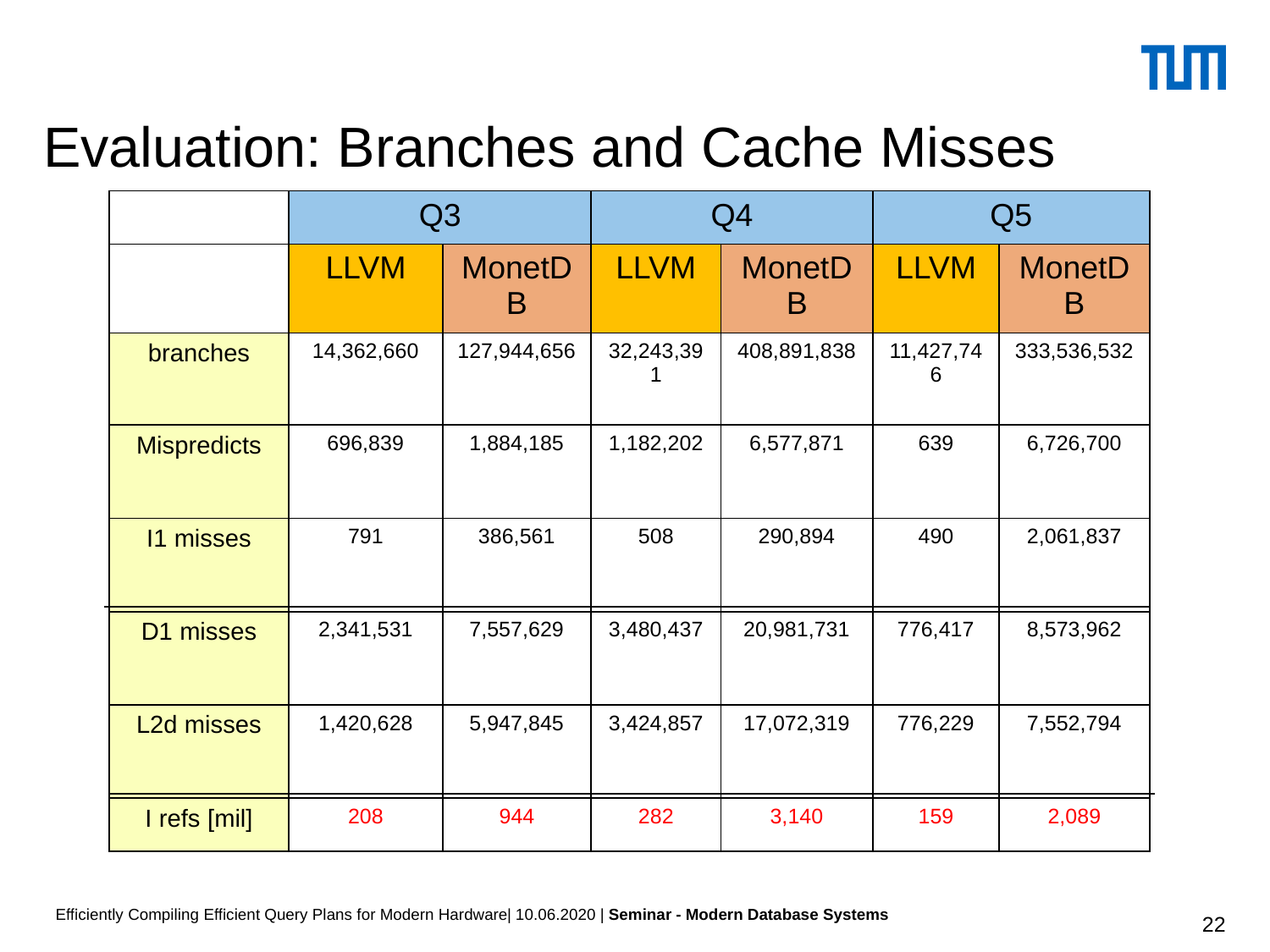

Evaluation: Branches and Cache Misses
|  | Q3 |  | Q4 |  | Q5 |  |
| --- | --- | --- | --- | --- | --- | --- |
|  | LLVM | MonetDB | LLVM | MonetDB | LLVM | MonetDB |
| branches | 14,362,660 | 127,944,656 | 32,243,391 | 408,891,838 | 11,427,746 | 333,536,532 |
| Mispredicts | 696,839 | 1,884,185 | 1,182,202 | 6,577,871 | 639 | 6,726,700 |
| I1 misses | 791 | 386,561 | 508 | 290,894 | 490 | 2,061,837 |
| D1 misses | 2,341,531 | 7,557,629 | 3,480,437 | 20,981,731 | 776,417 | 8,573,962 |
| L2d misses | 1,420,628 | 5,947,845 | 3,424,857 | 17,072,319 | 776,229 | 7,552,794 |
| I refs [mil] | 208 | 944 | 282 | 3,140 | 159 | 2,089 |
Eﬃciently Compiling Eﬃcient Query Plans for Modern Hardware| 10.06.2020 | Seminar - Modern Database Systems

22